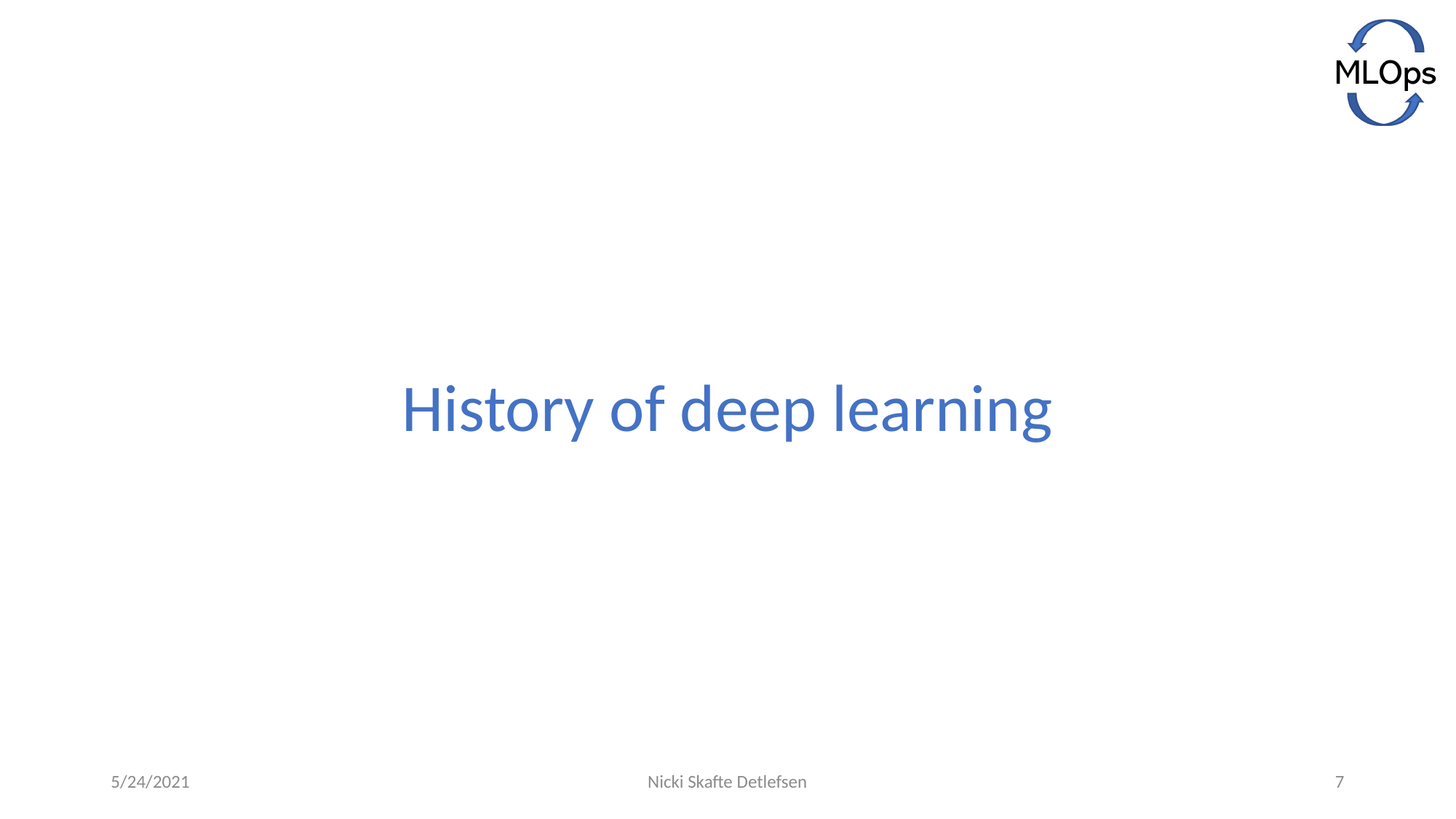

# History of deep learning
5/24/2021
Nicki Skafte Detlefsen
7